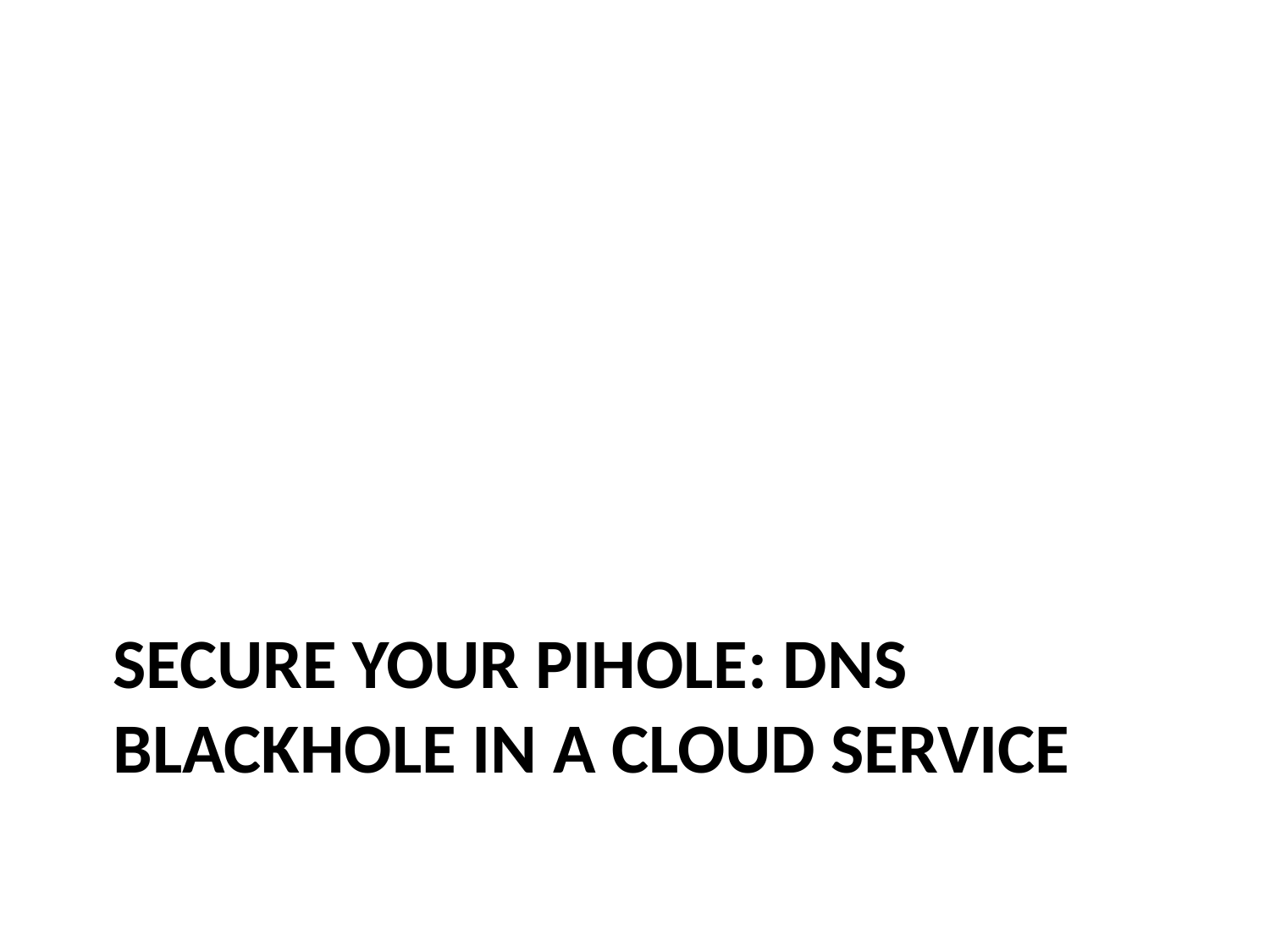

# Secure Your PiHole: DNS Blackhole in a Cloud Service